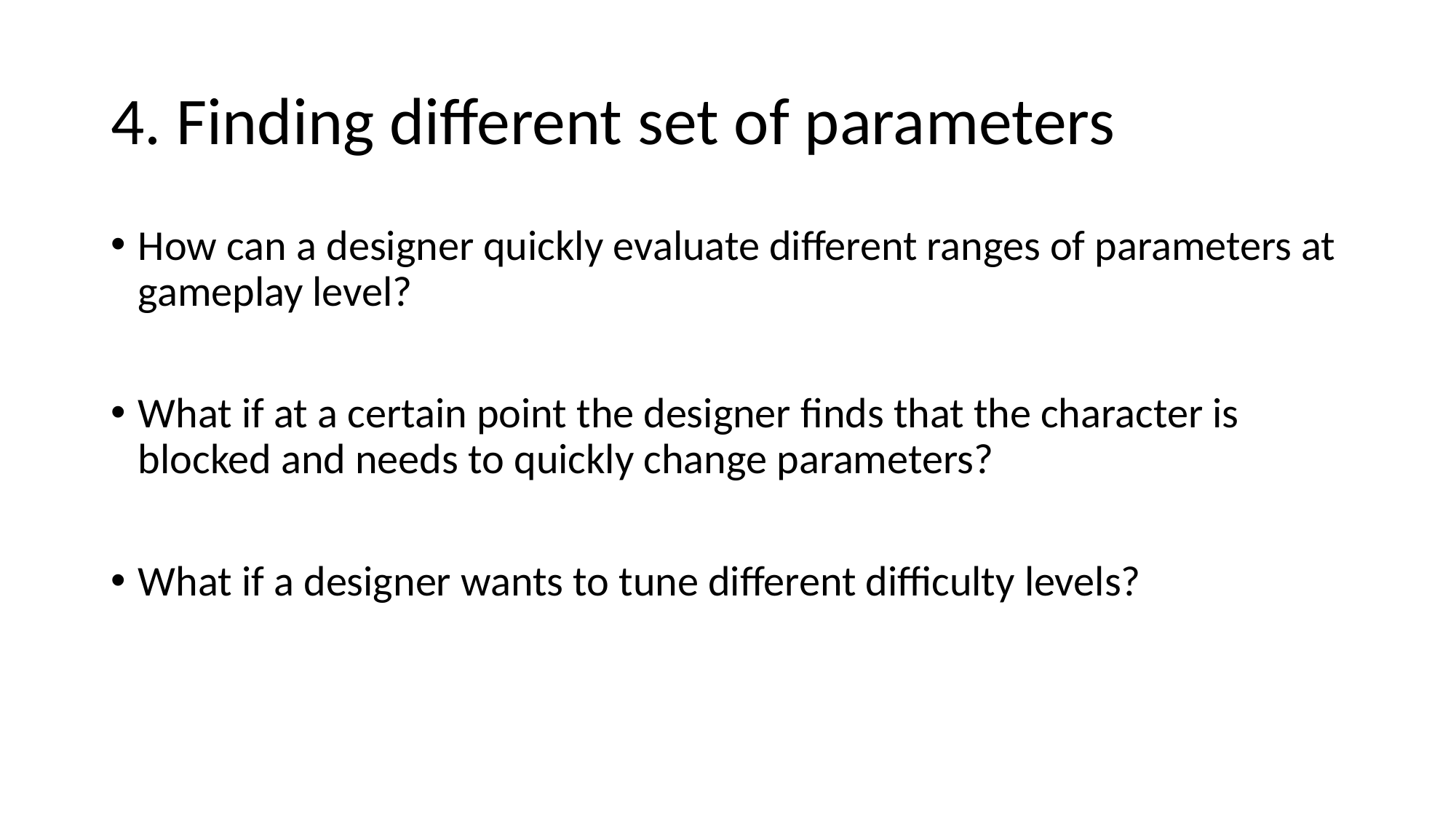

# 4. Finding different set of parameters
How can a designer quickly evaluate different ranges of parameters at gameplay level?

What if at a certain point the designer finds that the character is blocked and needs to quickly change parameters?

What if a designer wants to tune different difficulty levels?